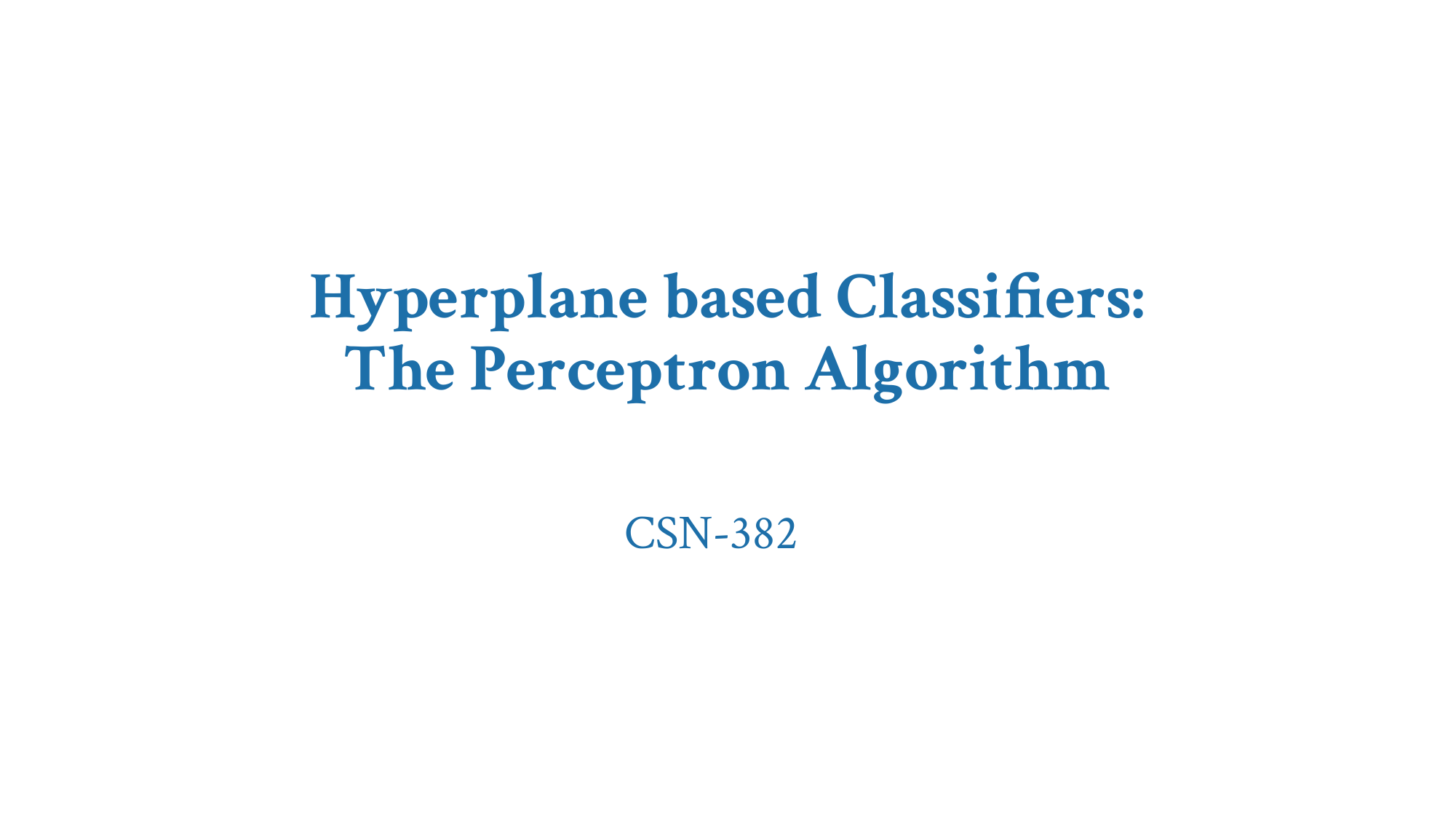

# Hyperplane based Classifiers: The Perceptron Algorithm
CSN-382